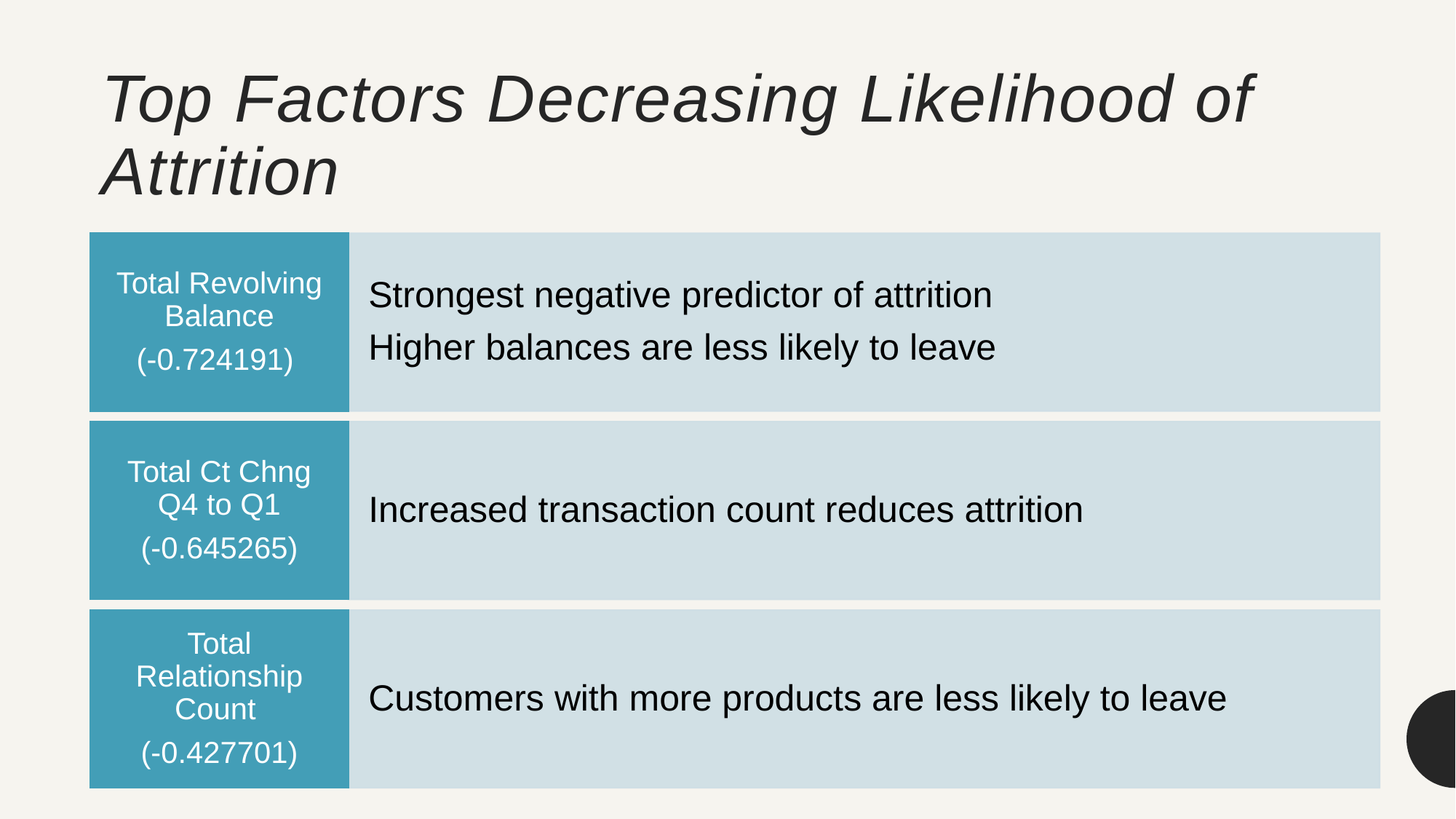

# Top Factors Decreasing Likelihood of Attrition
Strongest negative predictor of attrition
Higher balances are less likely to leave
Total Revolving Balance
(-0.724191)
Increased transaction count reduces attrition
Total Ct Chng Q4 to Q1
(-0.645265)
Customers with more products are less likely to leave
Total Relationship Count
(-0.427701)